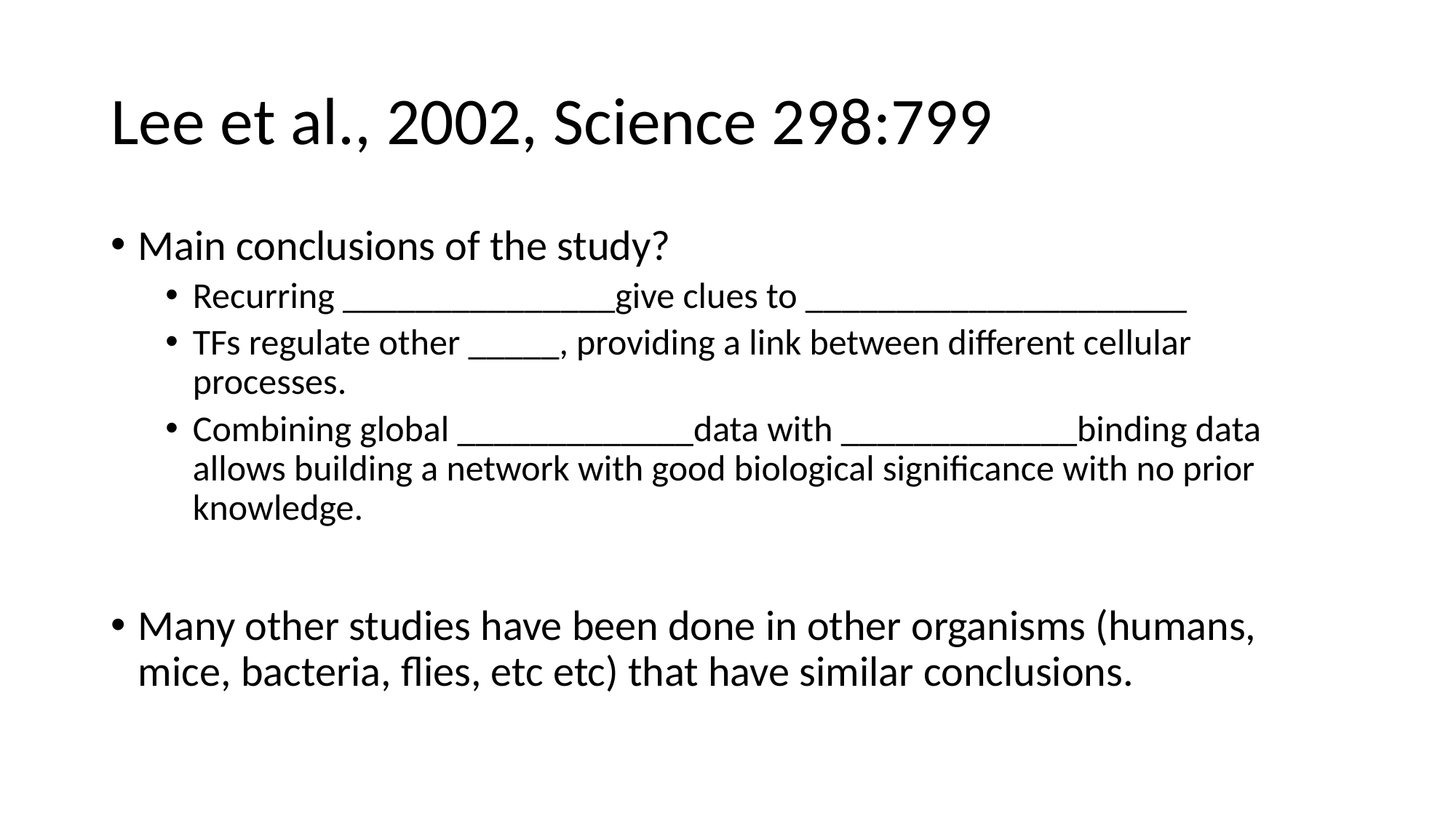

# Lee et al., 2002, Science 298:799
Main conclusions of the study?
Recurring _______________give clues to _____________________
TFs regulate other _____, providing a link between different cellular processes.
Combining global _____________data with _____________binding data allows building a network with good biological significance with no prior knowledge.

Many other studies have been done in other organisms (humans, mice, bacteria, flies, etc etc) that have similar conclusions.